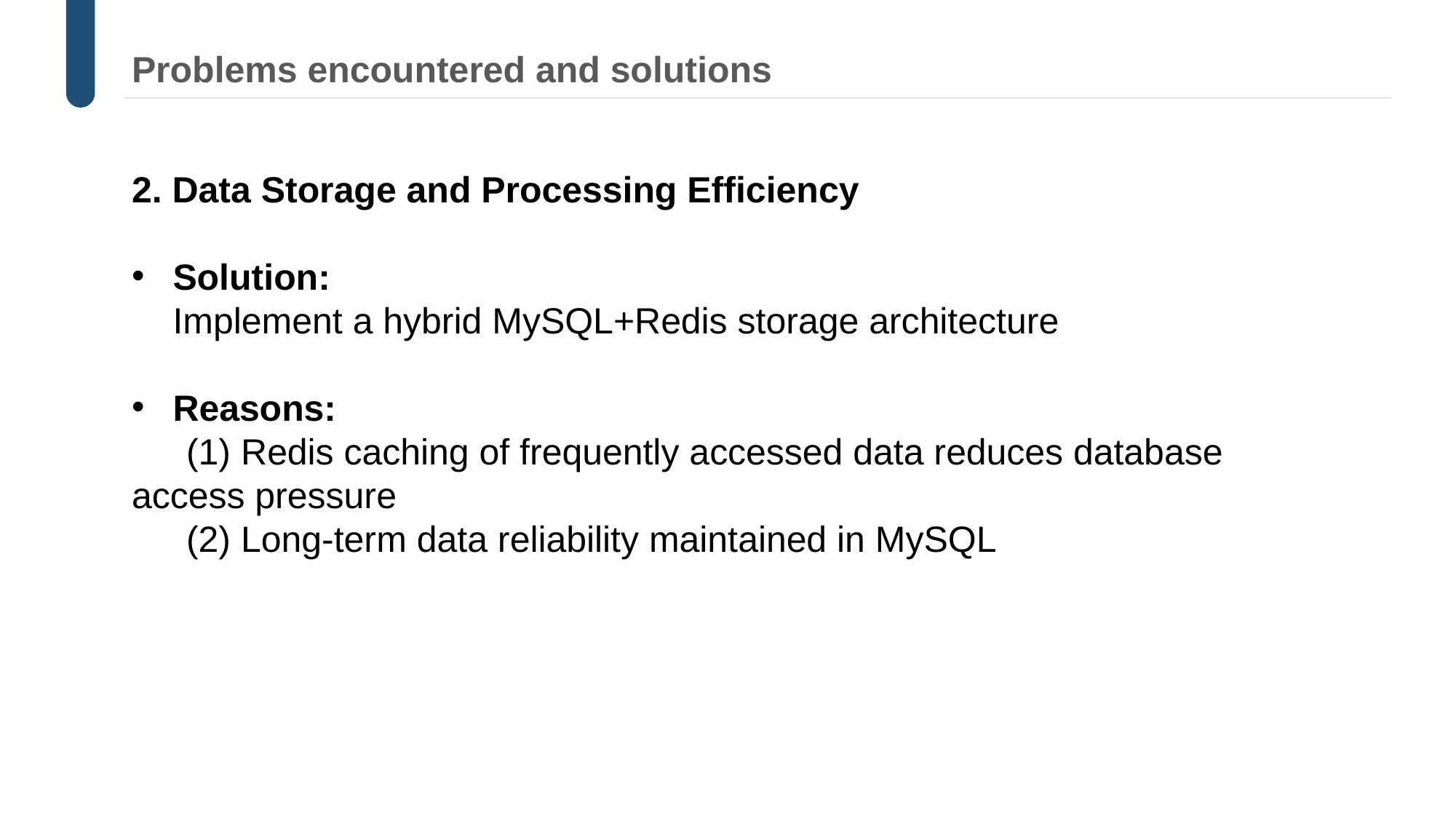

Problems encountered and solutions
2. Data Storage and Processing Efficiency

Solution:
Implement a hybrid MySQL+Redis storage architecture

Reasons:
(1) Redis caching of frequently accessed data reduces database access pressure
(2) Long-term data reliability maintained in MySQL